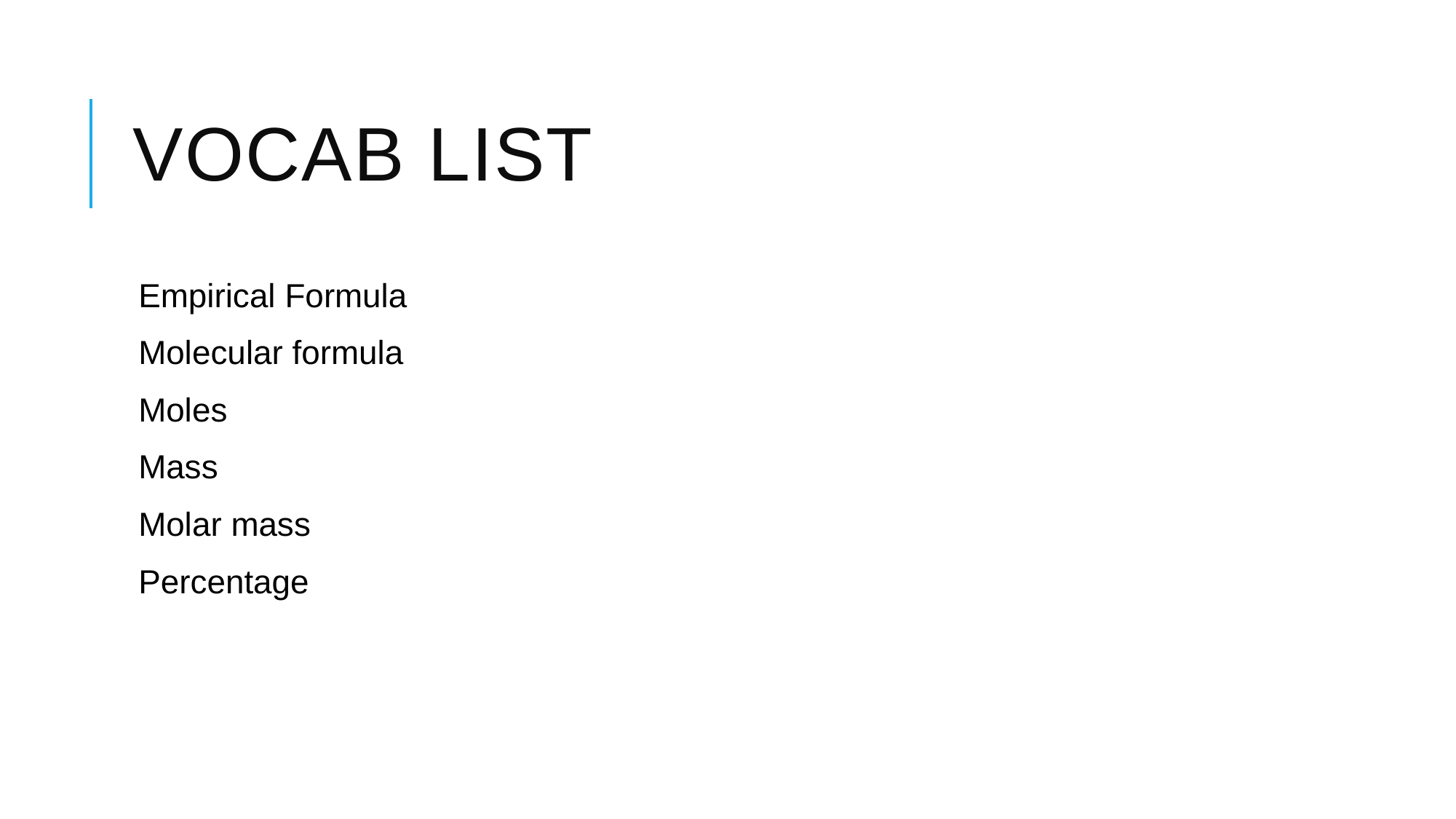

# Vocab List
Empirical Formula
Molecular formula
Moles
Mass
Molar mass
Percentage